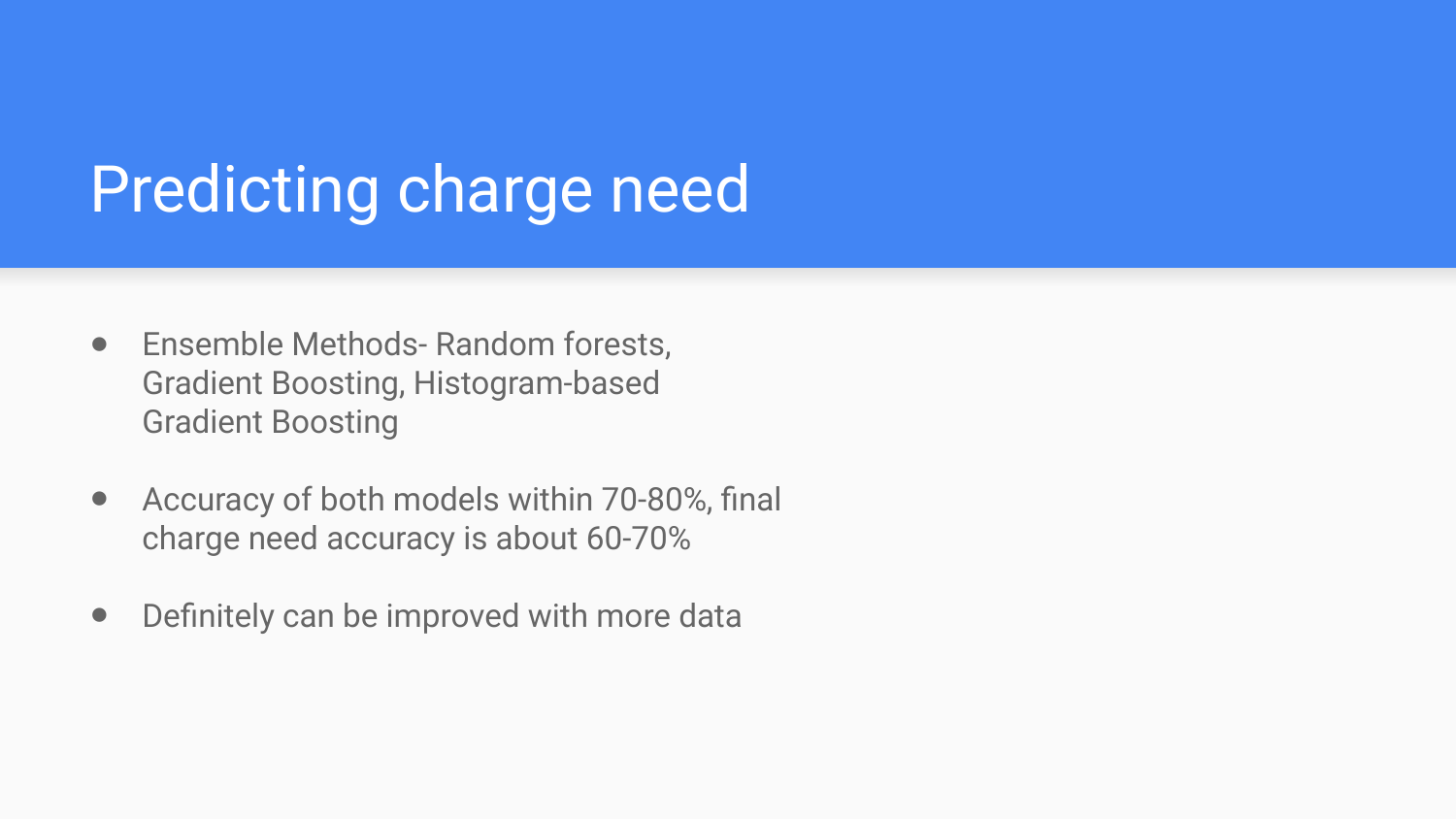

# Predicting charge need
Ensemble Methods- Random forests, Gradient Boosting, Histogram-based Gradient Boosting
Accuracy of both models within 70-80%, final charge need accuracy is about 60-70%
Definitely can be improved with more data